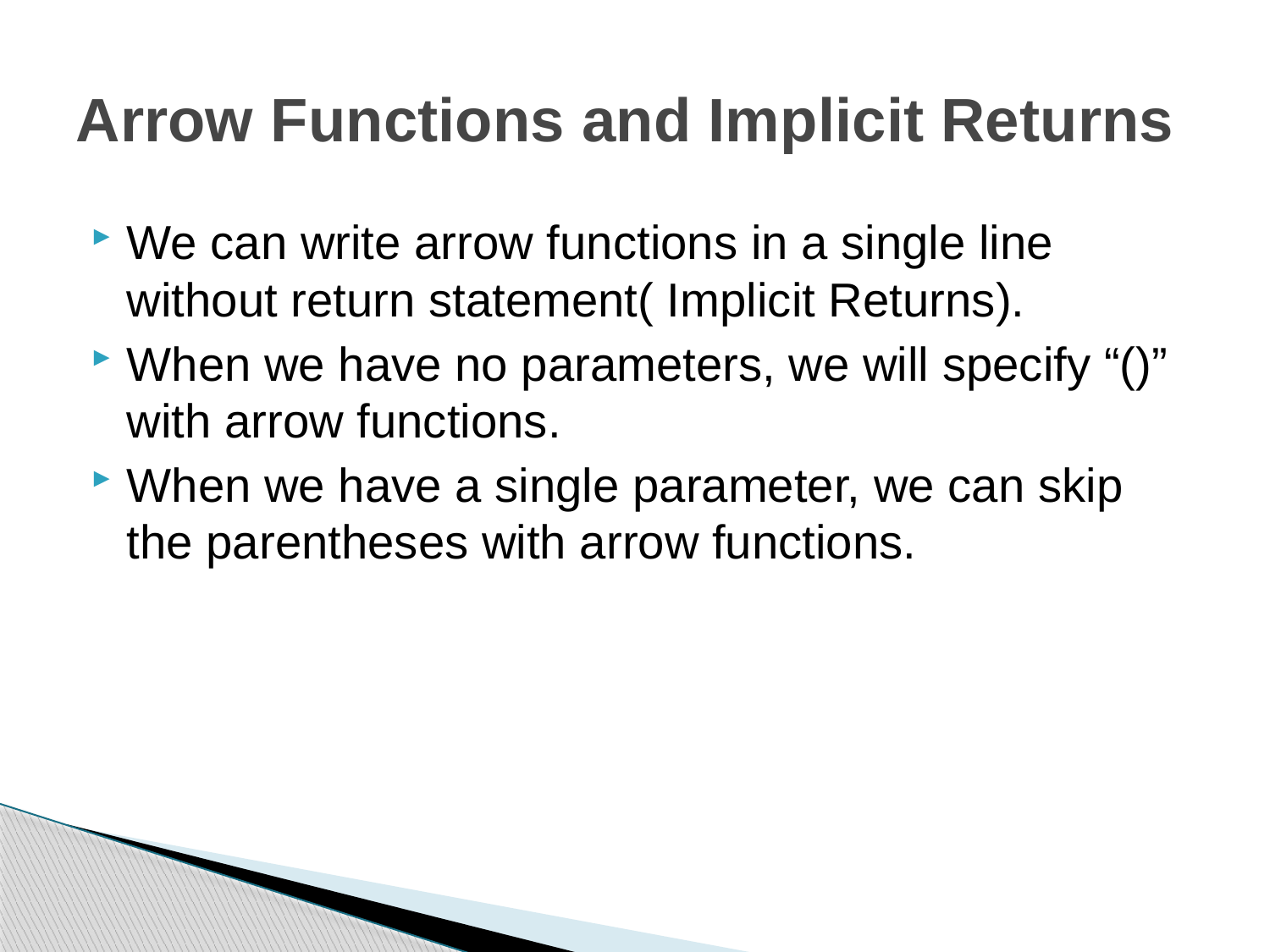

# Arrow Functions and Implicit Returns
We can write arrow functions in a single line without return statement( Implicit Returns).
When we have no parameters, we will specify “()” with arrow functions.
When we have a single parameter, we can skip the parentheses with arrow functions.